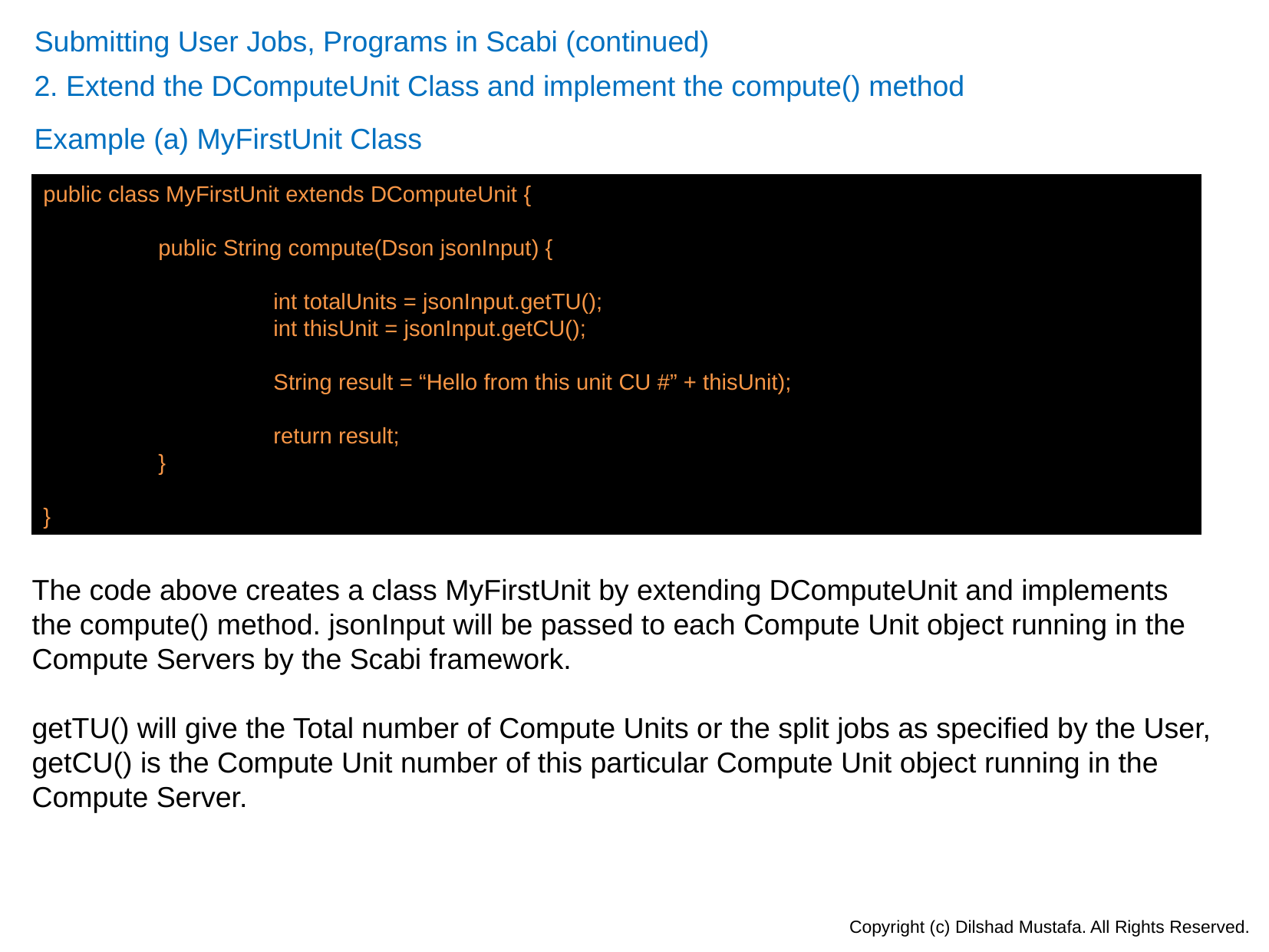

Submitting User Jobs, Programs in Scabi (continued)
2. Extend the DComputeUnit Class and implement the compute() method
Example (a) MyFirstUnit Class
public class MyFirstUnit extends DComputeUnit {

	public String compute(Dson jsonInput) {

		int totalUnits = jsonInput.getTU();
		int thisUnit = jsonInput.getCU();

		String result = “Hello from this unit CU #” + thisUnit);

		return result;
	}

}
The code above creates a class MyFirstUnit by extending DComputeUnit and implements
the compute() method. jsonInput will be passed to each Compute Unit object running in the
Compute Servers by the Scabi framework.

getTU() will give the Total number of Compute Units or the split jobs as specified by the User,
getCU() is the Compute Unit number of this particular Compute Unit object running in the
Compute Server.
Copyright (c) Dilshad Mustafa. All Rights Reserved.